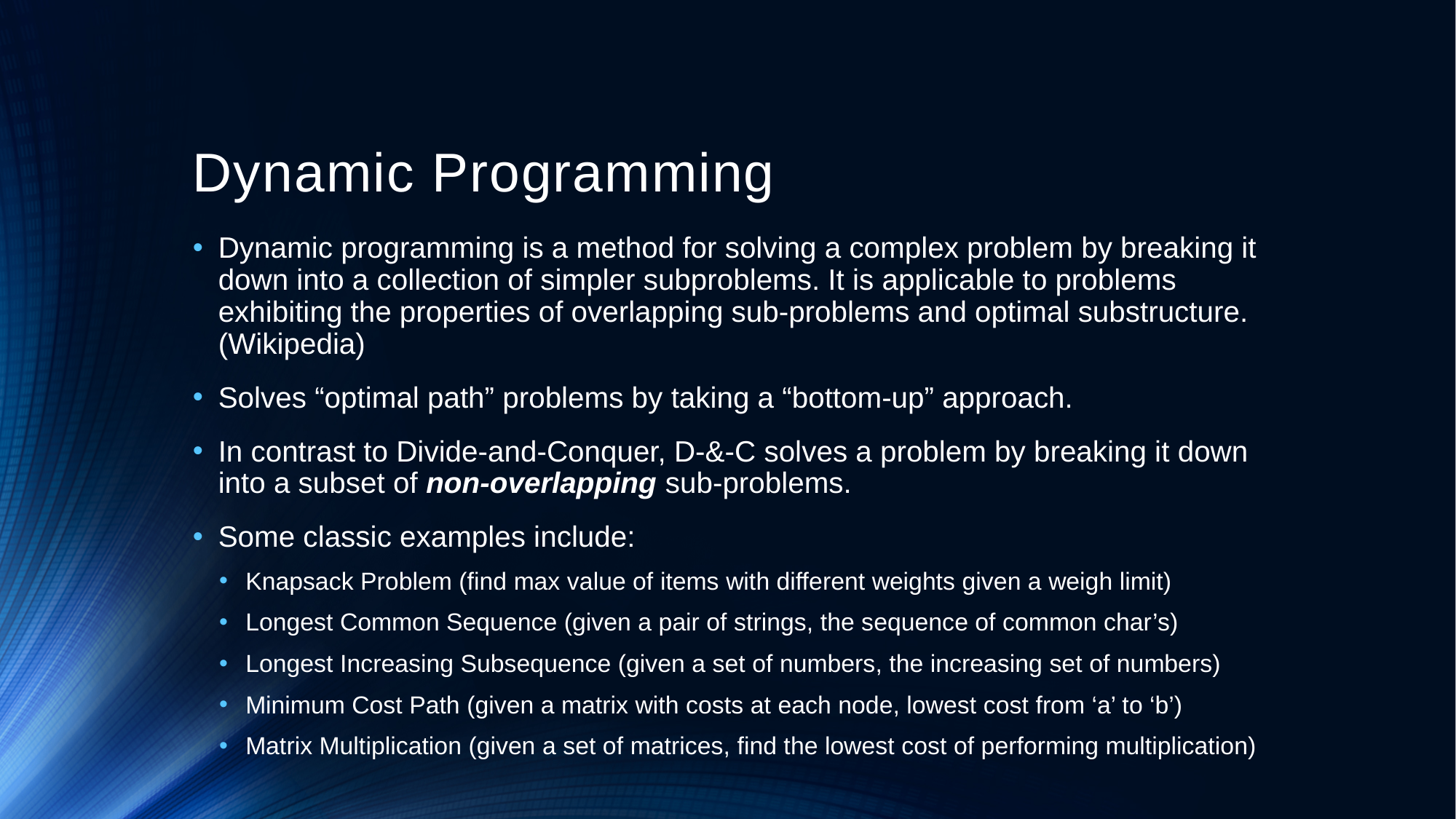

# Dynamic Programming
Dynamic programming is a method for solving a complex problem by breaking it down into a collection of simpler subproblems. It is applicable to problems exhibiting the properties of overlapping sub-problems and optimal substructure. (Wikipedia)
Solves “optimal path” problems by taking a “bottom-up” approach.
In contrast to Divide-and-Conquer, D-&-C solves a problem by breaking it down into a subset of non-overlapping sub-problems.
Some classic examples include:
Knapsack Problem (find max value of items with different weights given a weigh limit)
Longest Common Sequence (given a pair of strings, the sequence of common char’s)
Longest Increasing Subsequence (given a set of numbers, the increasing set of numbers)
Minimum Cost Path (given a matrix with costs at each node, lowest cost from ‘a’ to ‘b’)
Matrix Multiplication (given a set of matrices, find the lowest cost of performing multiplication)